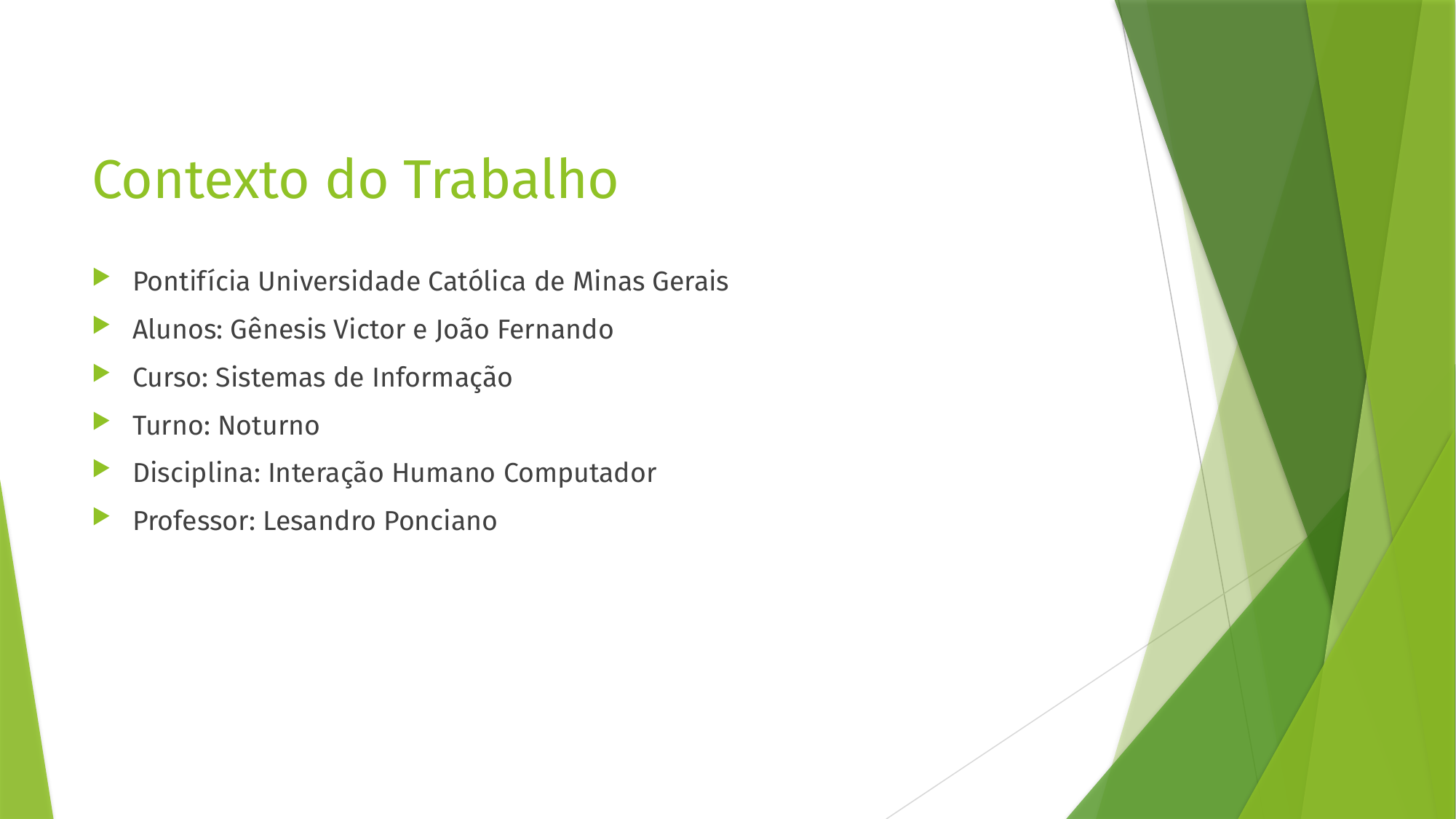

# Contexto do Trabalho
Pontifícia Universidade Católica de Minas Gerais
Alunos: Gênesis Victor e João Fernando
Curso: Sistemas de Informação
Turno: Noturno
Disciplina: Interação Humano Computador
Professor: Lesandro Ponciano